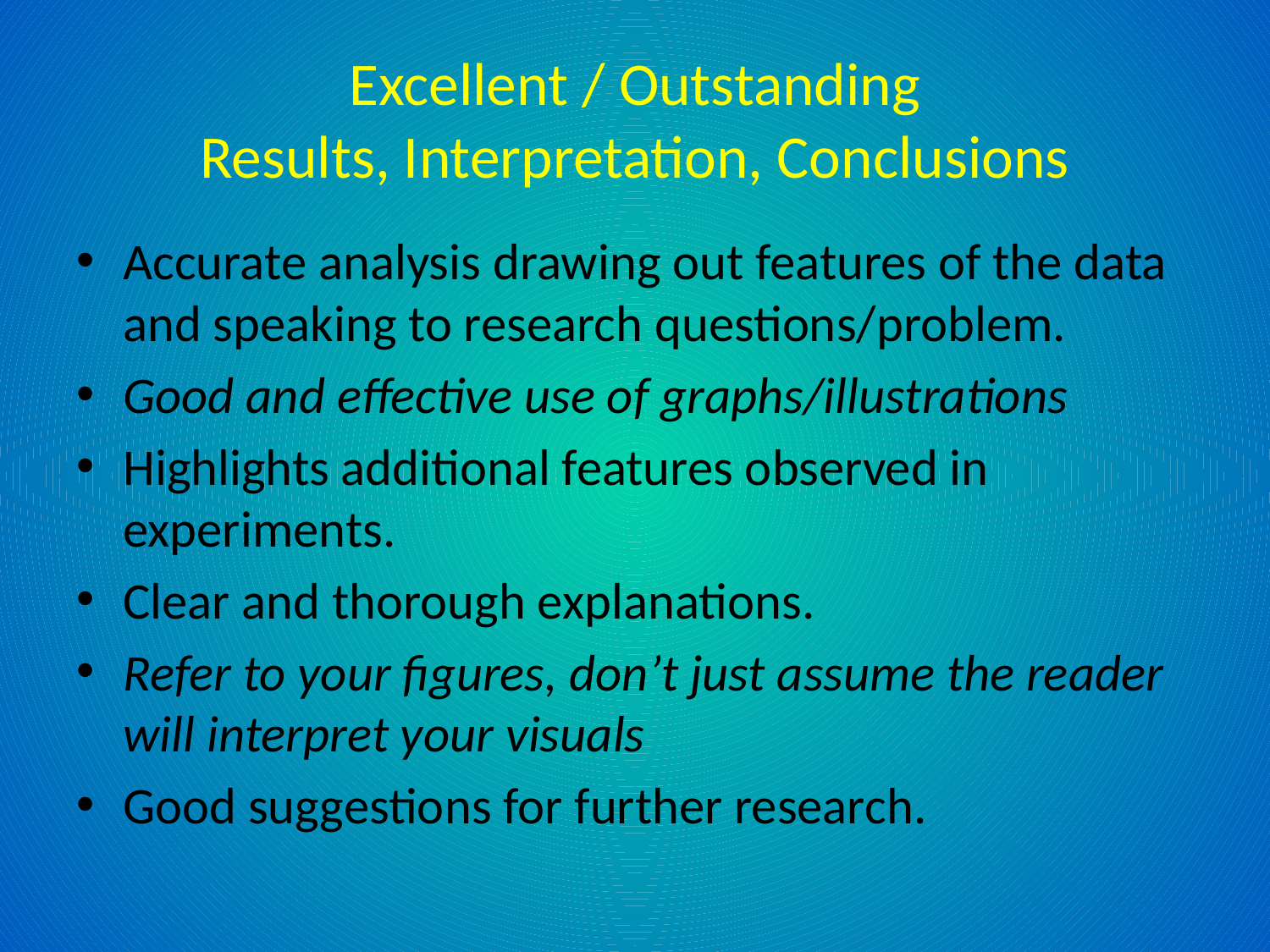

# Excellent / Outstanding Results, Interpretation, Conclusions
Accurate analysis drawing out features of the data and speaking to research questions/problem.
Good and effective use of graphs/illustrations
Highlights additional features observed in experiments.
Clear and thorough explanations.
Refer to your figures, don’t just assume the reader will interpret your visuals
Good suggestions for further research.